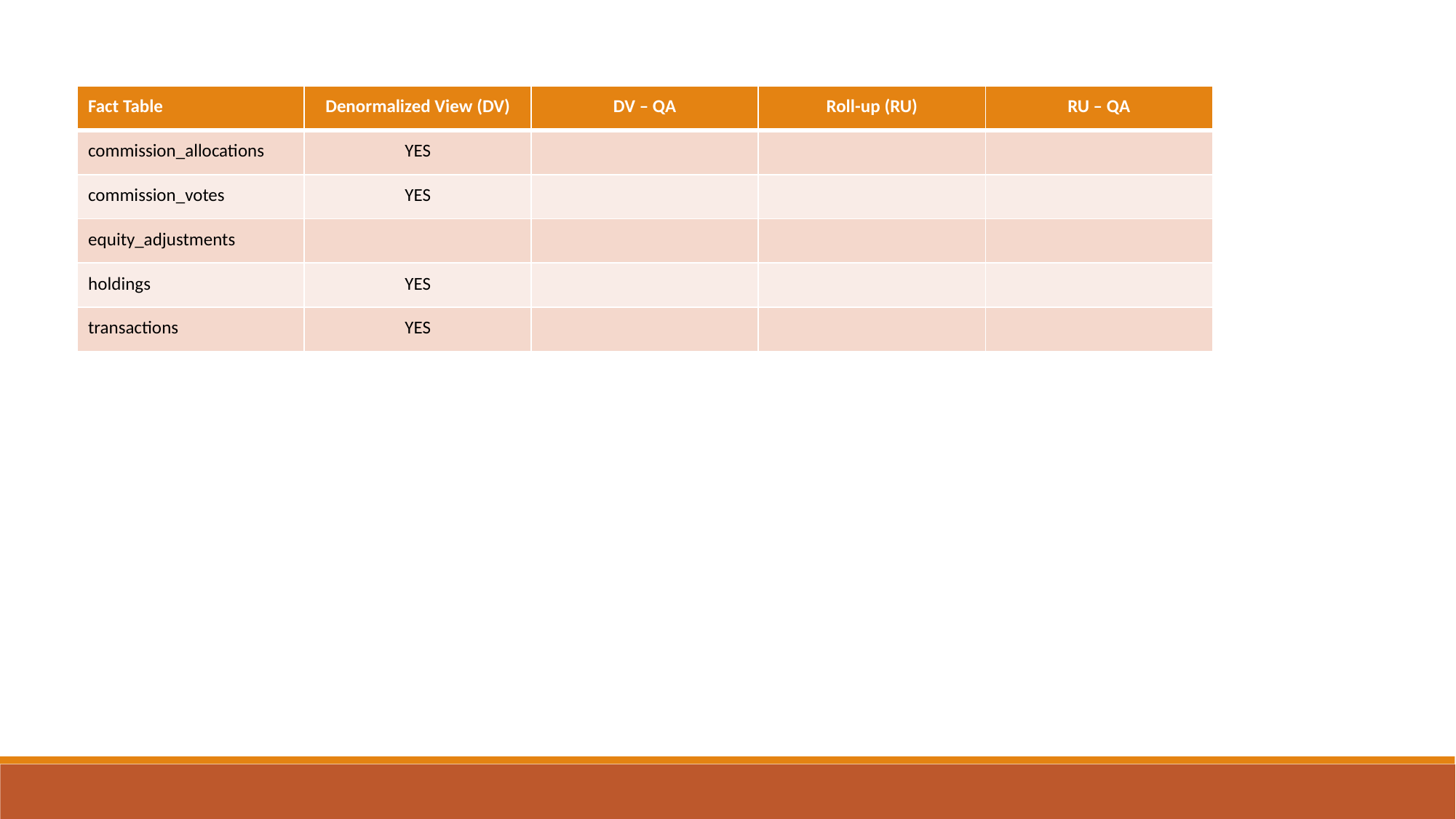

| Fact Table | Denormalized View (DV) | DV – QA | Roll-up (RU) | RU – QA |
| --- | --- | --- | --- | --- |
| commission\_allocations | YES |  |  |  |
| commission\_votes | YES |  |  |  |
| equity\_adjustments |  |  |  |  |
| holdings | YES |  |  |  |
| transactions | YES |  |  |  |